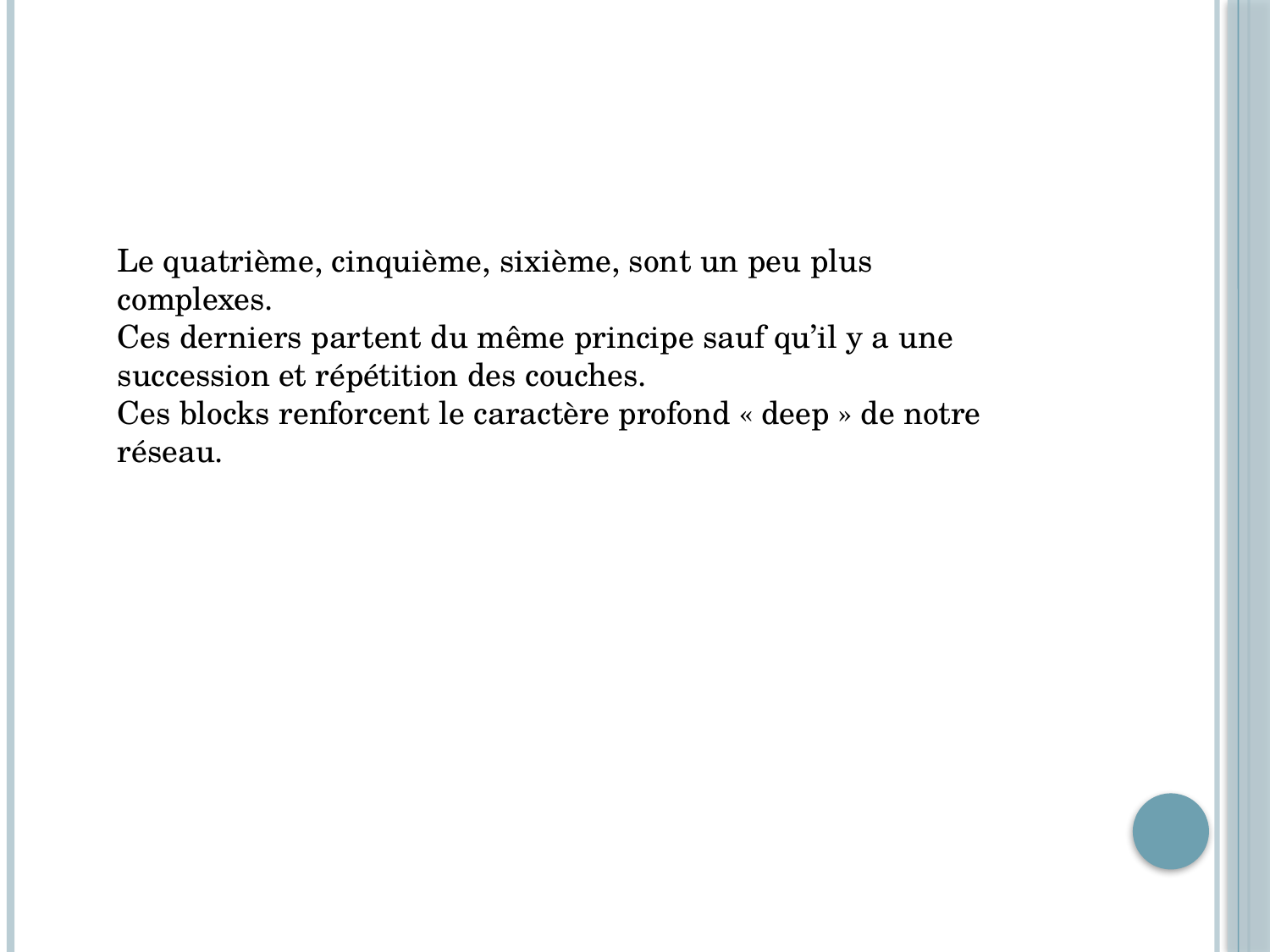

Le quatrième, cinquième, sixième, sont un peu plus complexes.
Ces derniers partent du même principe sauf qu’il y a une succession et répétition des couches.
Ces blocks renforcent le caractère profond « deep » de notre réseau.